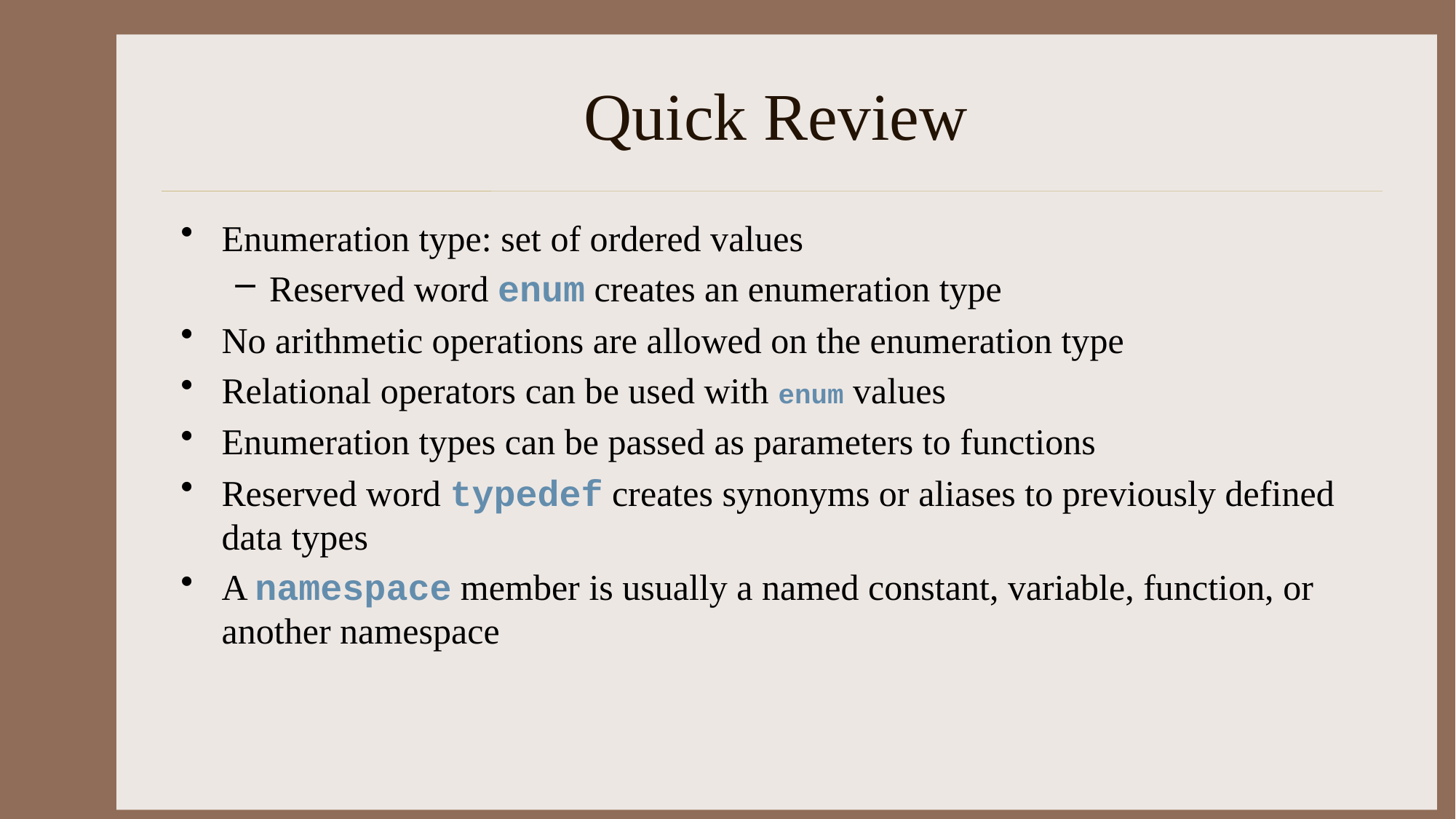

# Quick Review
Enumeration type: set of ordered values
Reserved word enum creates an enumeration type
No arithmetic operations are allowed on the enumeration type
Relational operators can be used with enum values
Enumeration types can be passed as parameters to functions
Reserved word typedef creates synonyms or aliases to previously defined data types
A namespace member is usually a named constant, variable, function, or another namespace